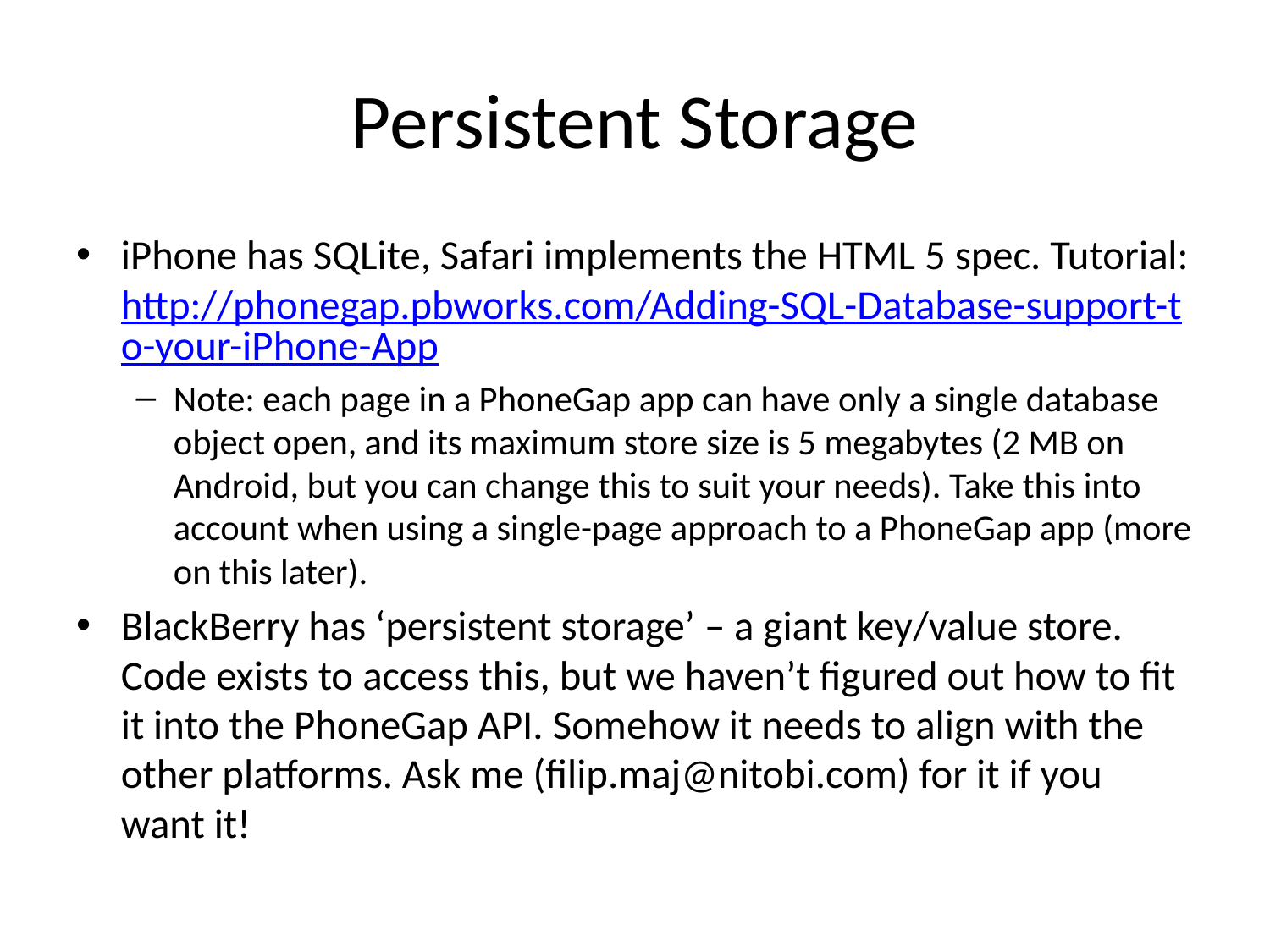

# Persistent Storage
iPhone has SQLite, Safari implements the HTML 5 spec. Tutorial: http://phonegap.pbworks.com/Adding-SQL-Database-support-to-your-iPhone-App
Note: each page in a PhoneGap app can have only a single database object open, and its maximum store size is 5 megabytes (2 MB on Android, but you can change this to suit your needs). Take this into account when using a single-page approach to a PhoneGap app (more on this later).
BlackBerry has ‘persistent storage’ – a giant key/value store. Code exists to access this, but we haven’t figured out how to fit it into the PhoneGap API. Somehow it needs to align with the other platforms. Ask me (filip.maj@nitobi.com) for it if you want it!